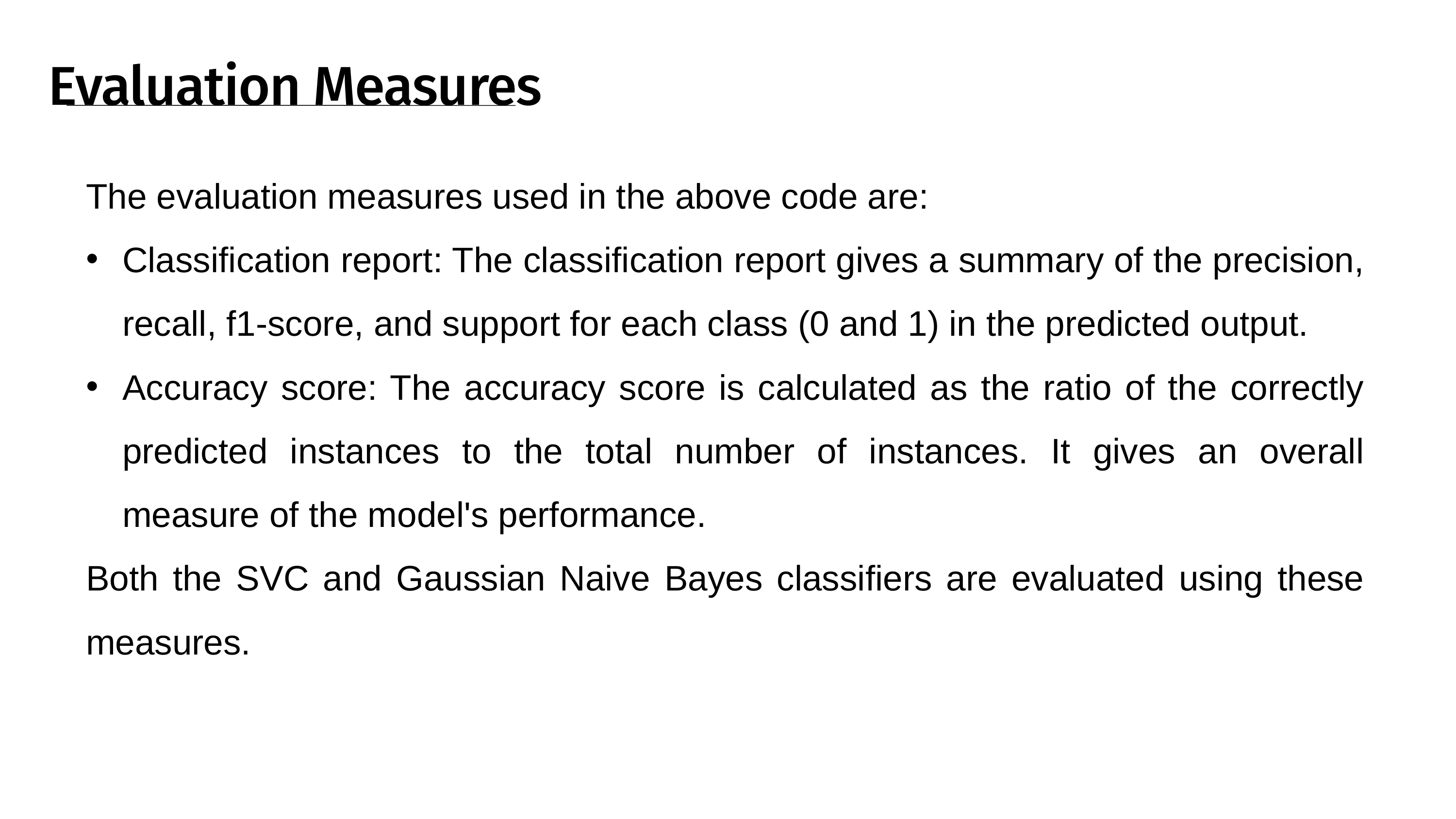

Evaluation Measures

The evaluation measures used in the above code are:
Classification report: The classification report gives a summary of the precision, recall, f1-score, and support for each class (0 and 1) in the predicted output.
Accuracy score: The accuracy score is calculated as the ratio of the correctly predicted instances to the total number of instances. It gives an overall measure of the model's performance.
Both the SVC and Gaussian Naive Bayes classifiers are evaluated using these measures.